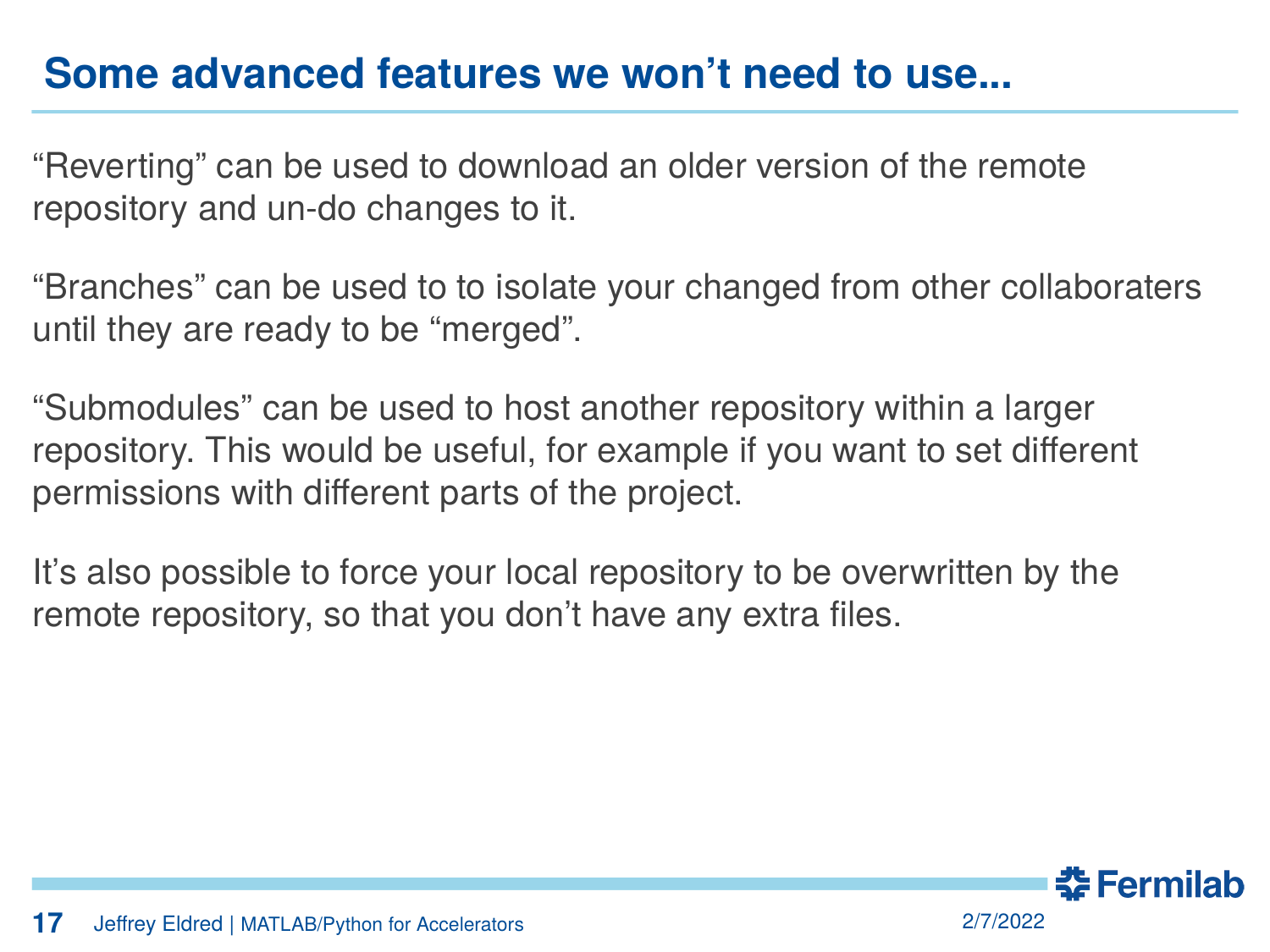

17
17
Some advanced features we won’t need to use...
“Reverting” can be used to download an older version of the remote repository and un-do changes to it.

“Branches” can be used to to isolate your changed from other collaboraters until they are ready to be “merged”.

“Submodules” can be used to host another repository within a larger repository. This would be useful, for example if you want to set different permissions with different parts of the project.

It’s also possible to force your local repository to be overwritten by the remote repository, so that you don’t have any extra files.
17
2/7/2022
Jeffrey Eldred | MATLAB/Python for Accelerators